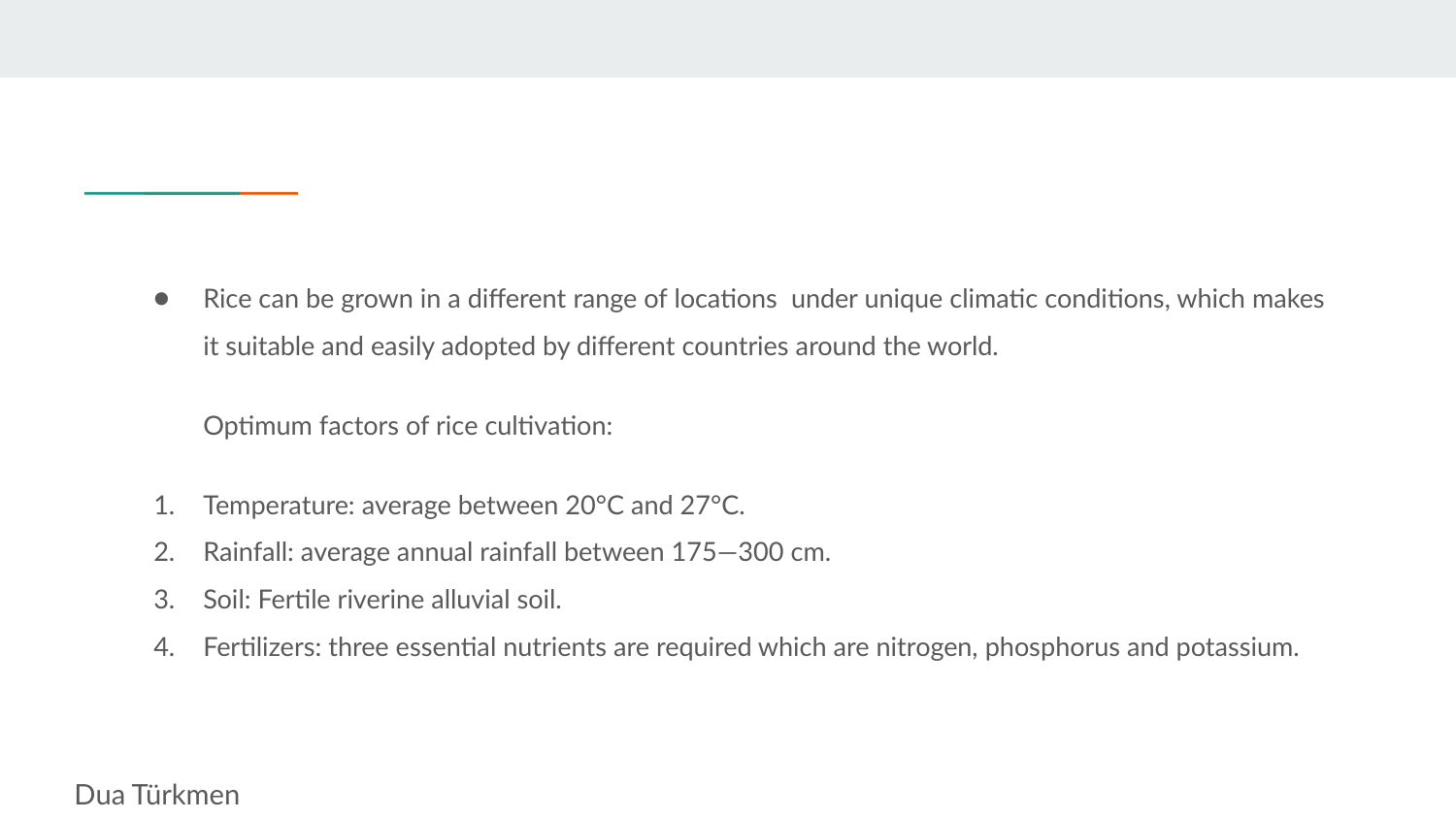

Rice can be grown in a different range of locations  under unique climatic conditions, which makes it suitable and easily adopted by different countries around the world.
Optimum factors of rice cultivation:
Temperature: average between 20°C and 27°C.
Rainfall: average annual rainfall between 175—300 cm.
Soil: Fertile riverine alluvial soil.
Fertilizers: three essential nutrients are required which are nitrogen, phosphorus and potassium.
Dua Türkmen